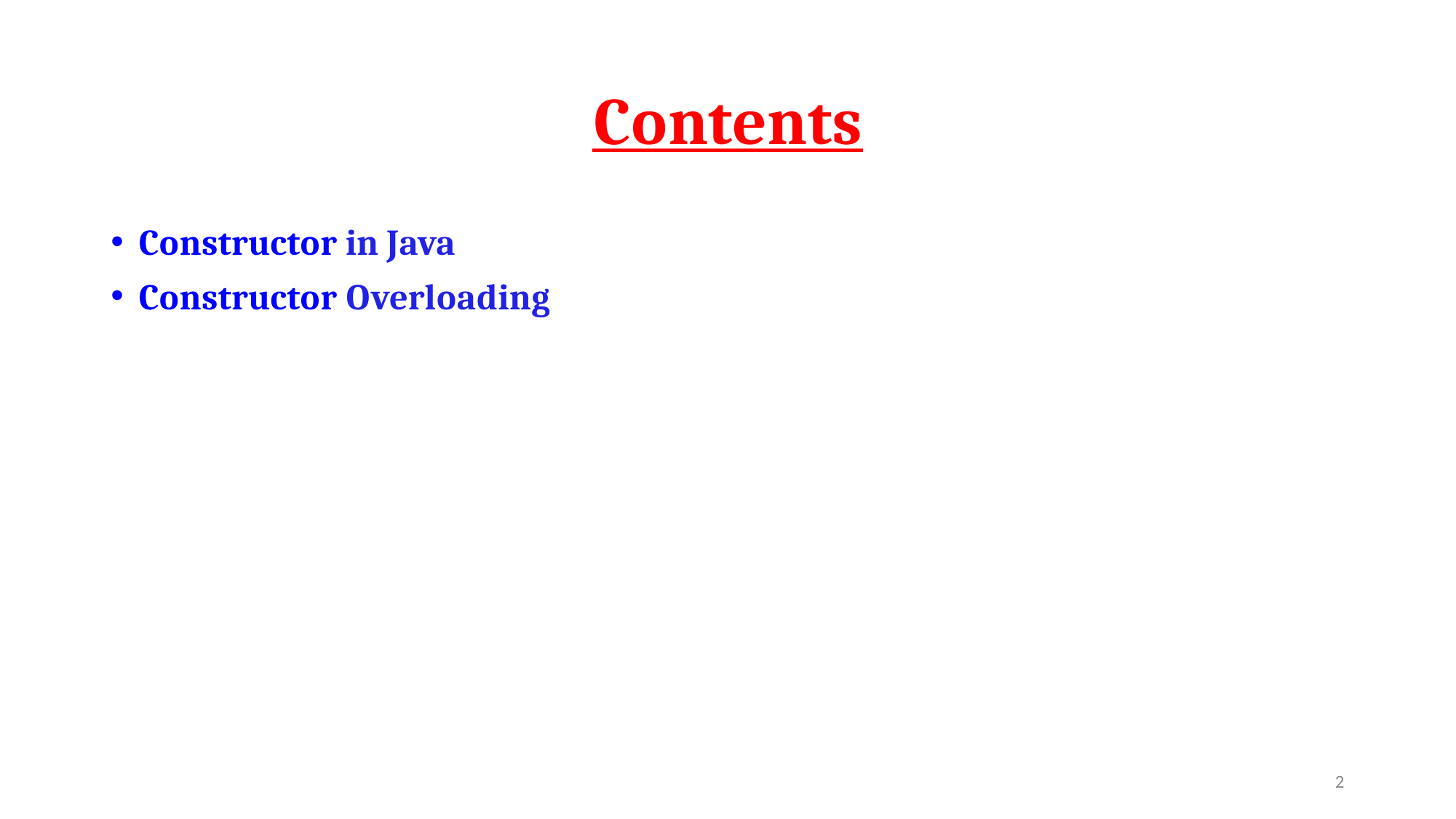

# Contents
Constructor in Java
Constructor Overloading
2